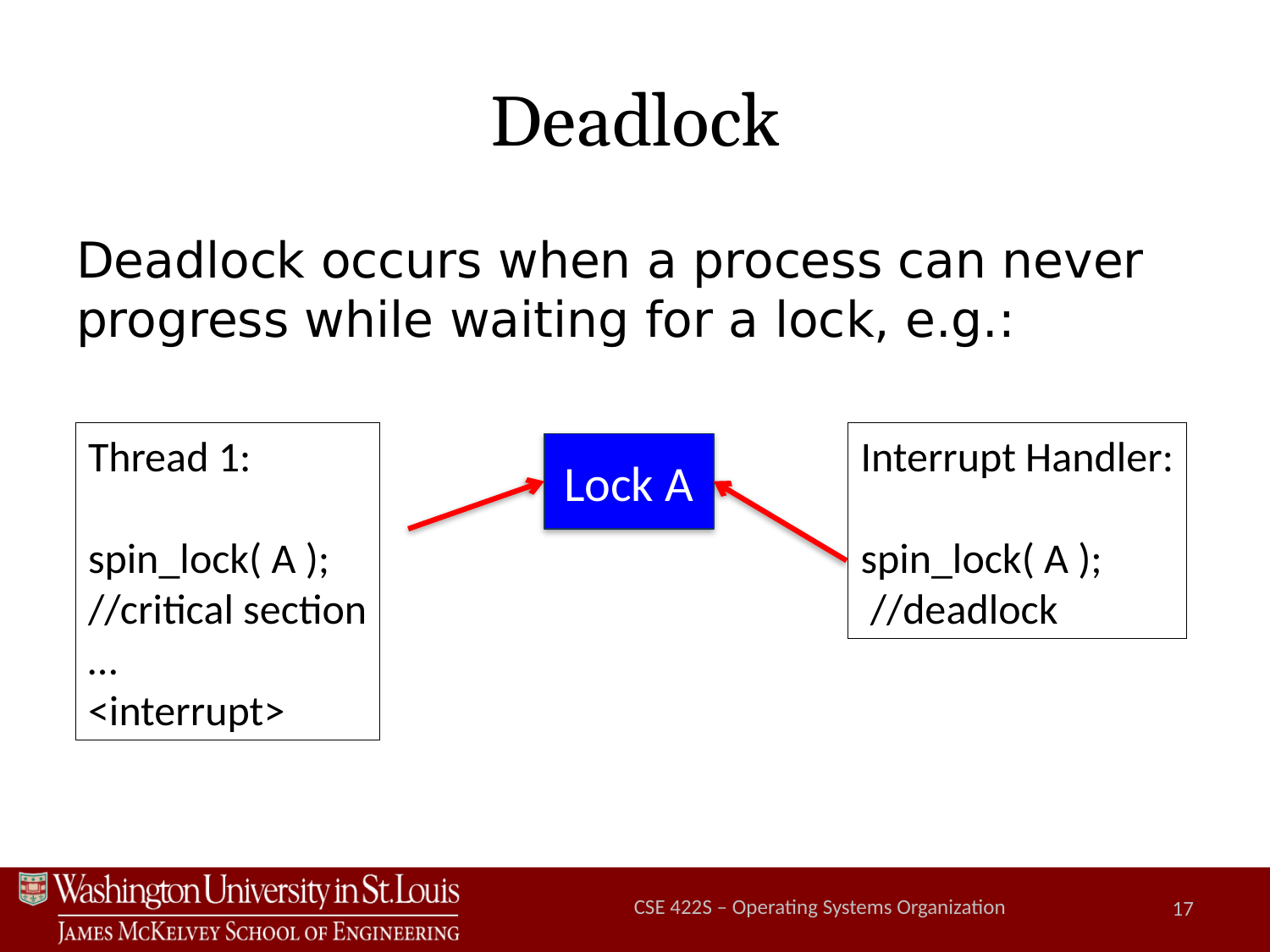

# Deadlock
Deadlock occurs when a process can never progress while waiting for a lock, e.g.:

Thread 1:

spin_lock( A );
//critical section
…
<interrupt>
Interrupt Handler:

spin_lock( A );
 //deadlock
Lock A
CSE 422S – Operating Systems Organization
17